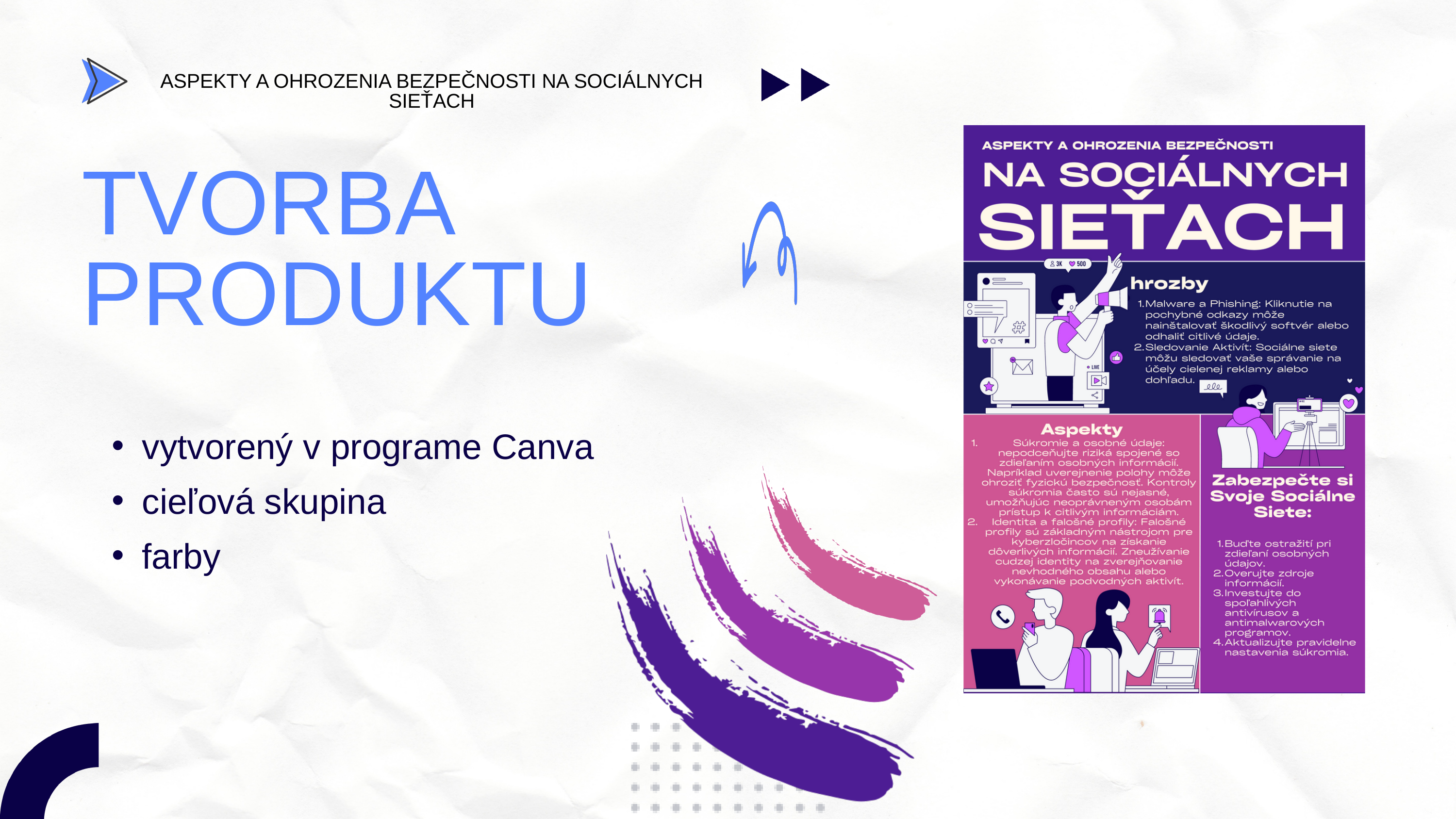

ASPEKTY A OHROZENIA BEZPEČNOSTI NA SOCIÁLNYCH SIEŤACH

TVORBA PRODUKTU

vytvorený v programe Canva
cieľová skupina
farby